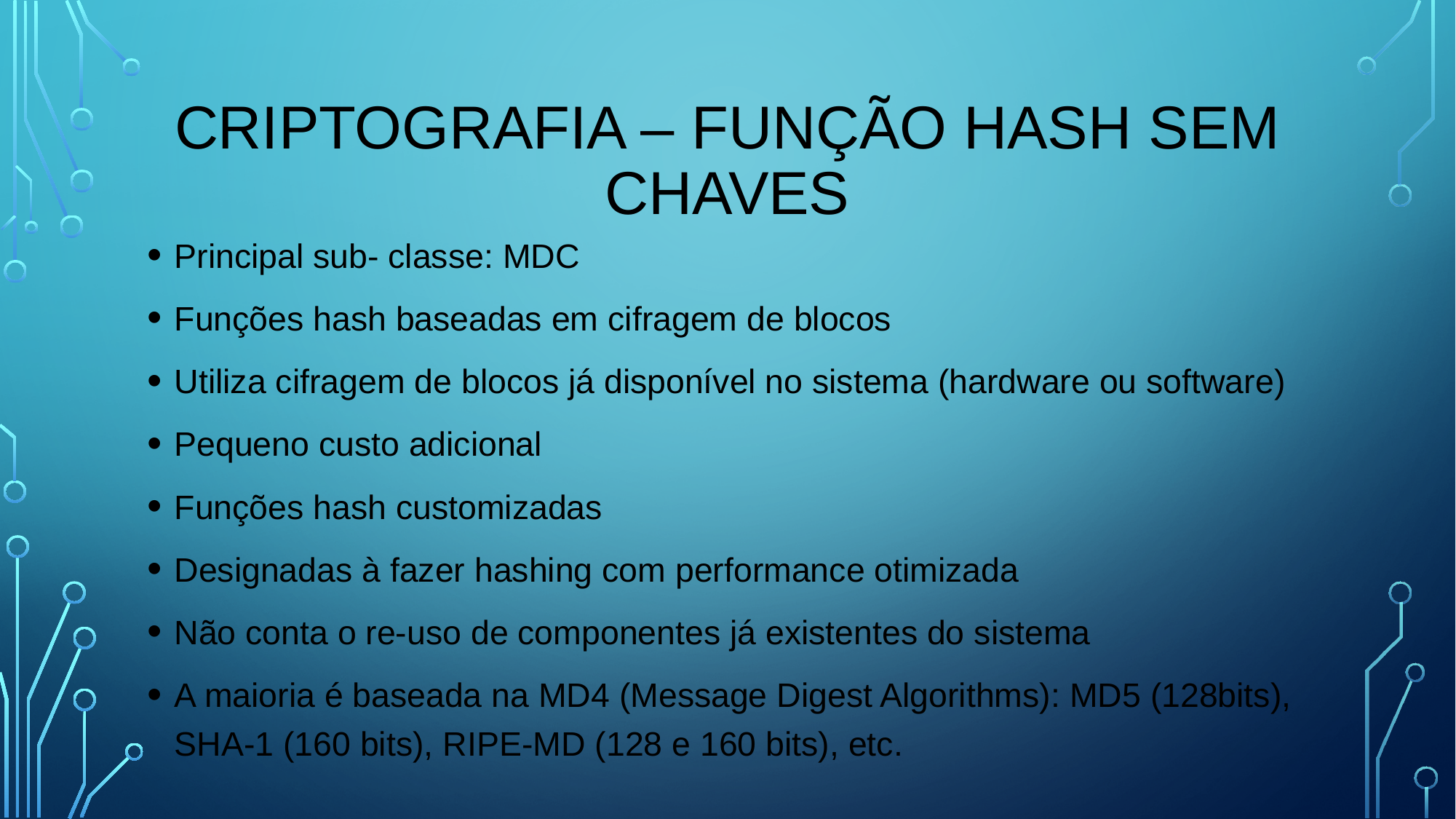

# Criptografia – Função Hash sem chaves
Principal sub- classe: MDC
Funções hash baseadas em cifragem de blocos
Utiliza cifragem de blocos já disponível no sistema (hardware ou software)
Pequeno custo adicional
Funções hash customizadas
Designadas à fazer hashing com performance otimizada
Não conta o re-uso de componentes já existentes do sistema
A maioria é baseada na MD4 (Message Digest Algorithms): MD5 (128bits), SHA-1 (160 bits), RIPE-MD (128 e 160 bits), etc.